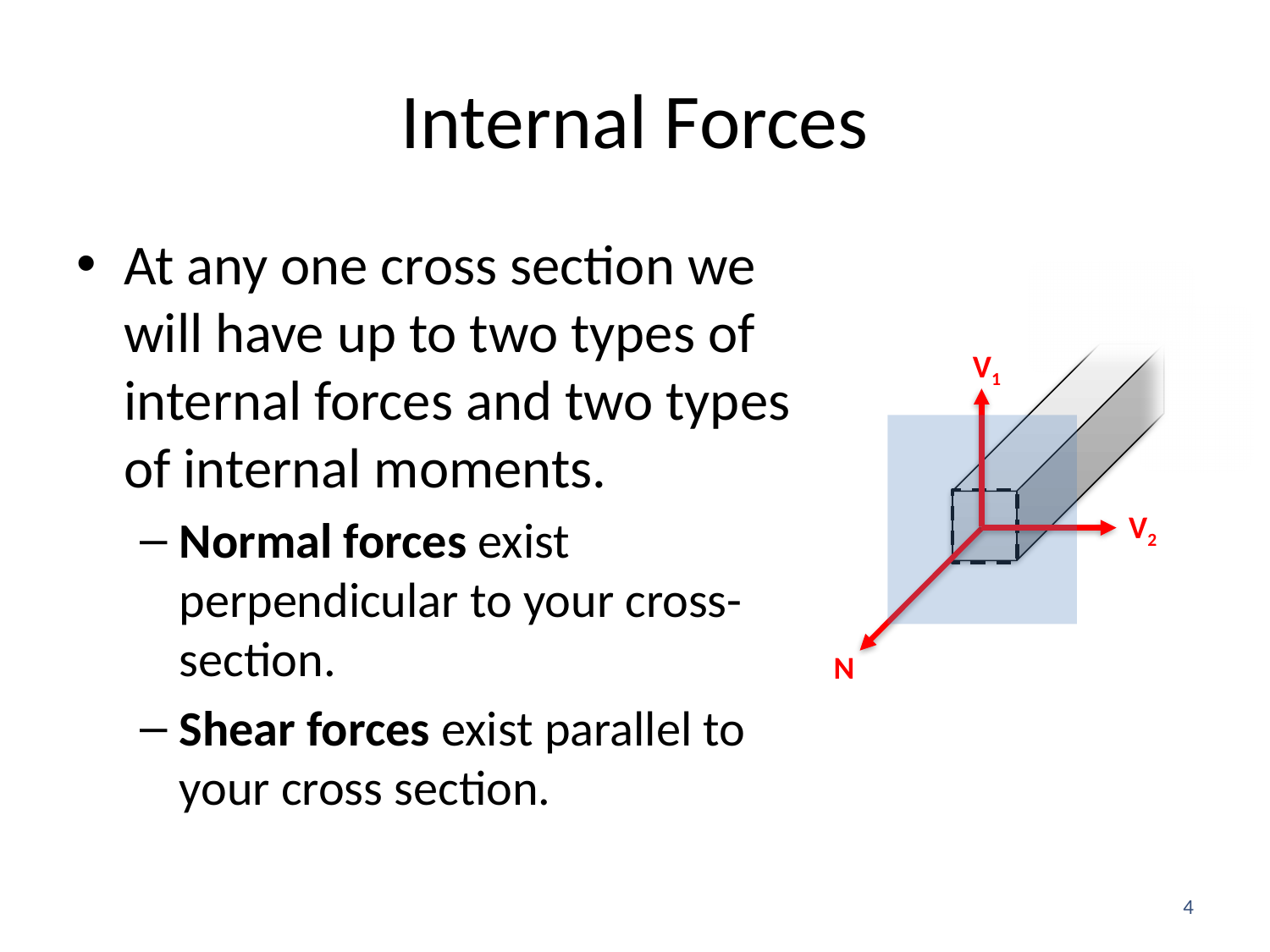

# Internal Forces
At any one cross section we will have up to two types of internal forces and two types of internal moments.
Normal forces exist perpendicular to your cross-section.
Shear forces exist parallel to your cross section.

V1

V2
N
4